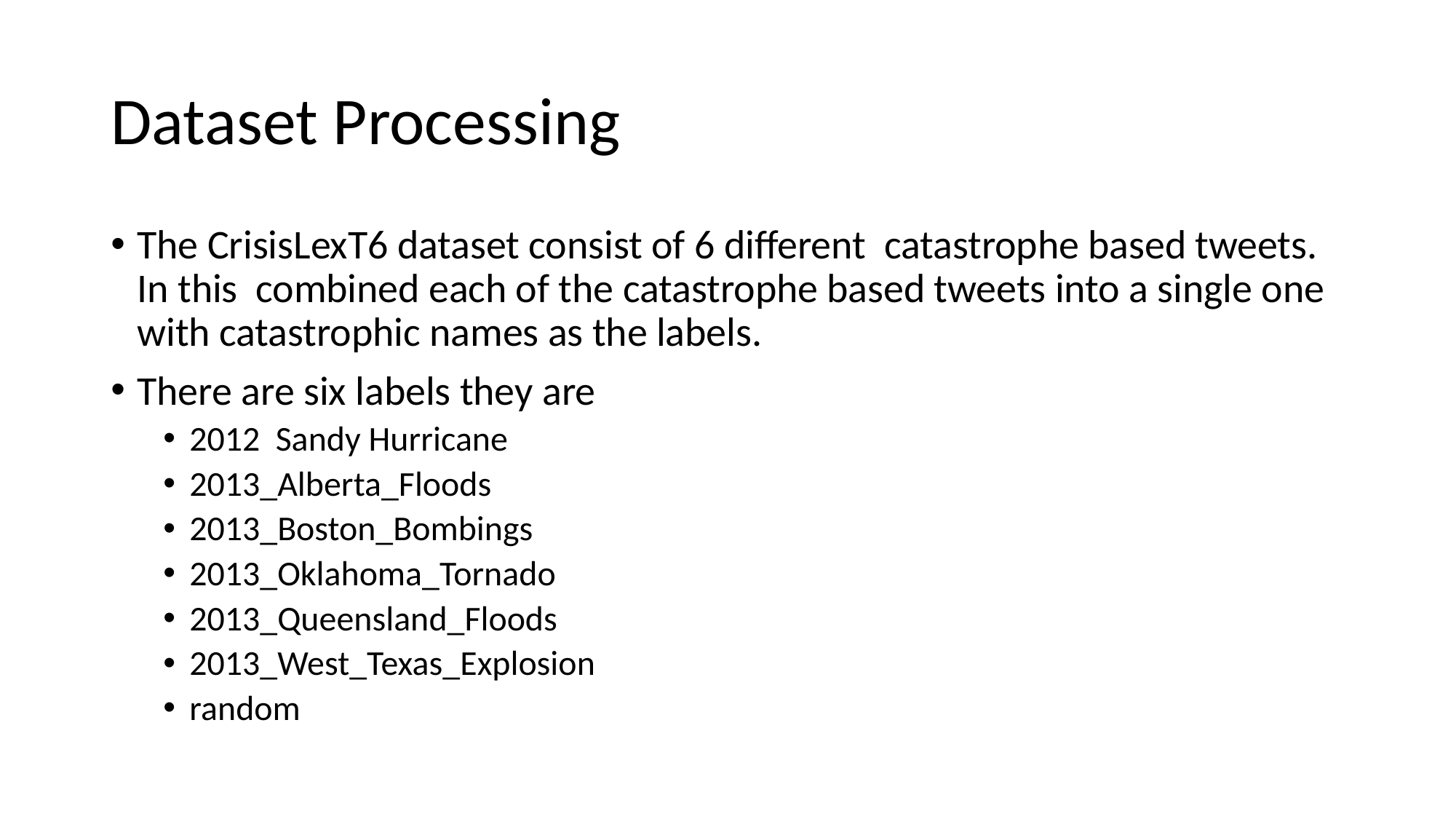

# Dataset Processing
The CrisisLexT6 dataset consist of 6 different  catastrophe based tweets. In this  combined each of the catastrophe based tweets into a single one with catastrophic names as the labels.
There are six labels they are
2012  Sandy Hurricane
2013_Alberta_Floods
2013_Boston_Bombings
2013_Oklahoma_Tornado
2013_Queensland_Floods
2013_West_Texas_Explosion
random